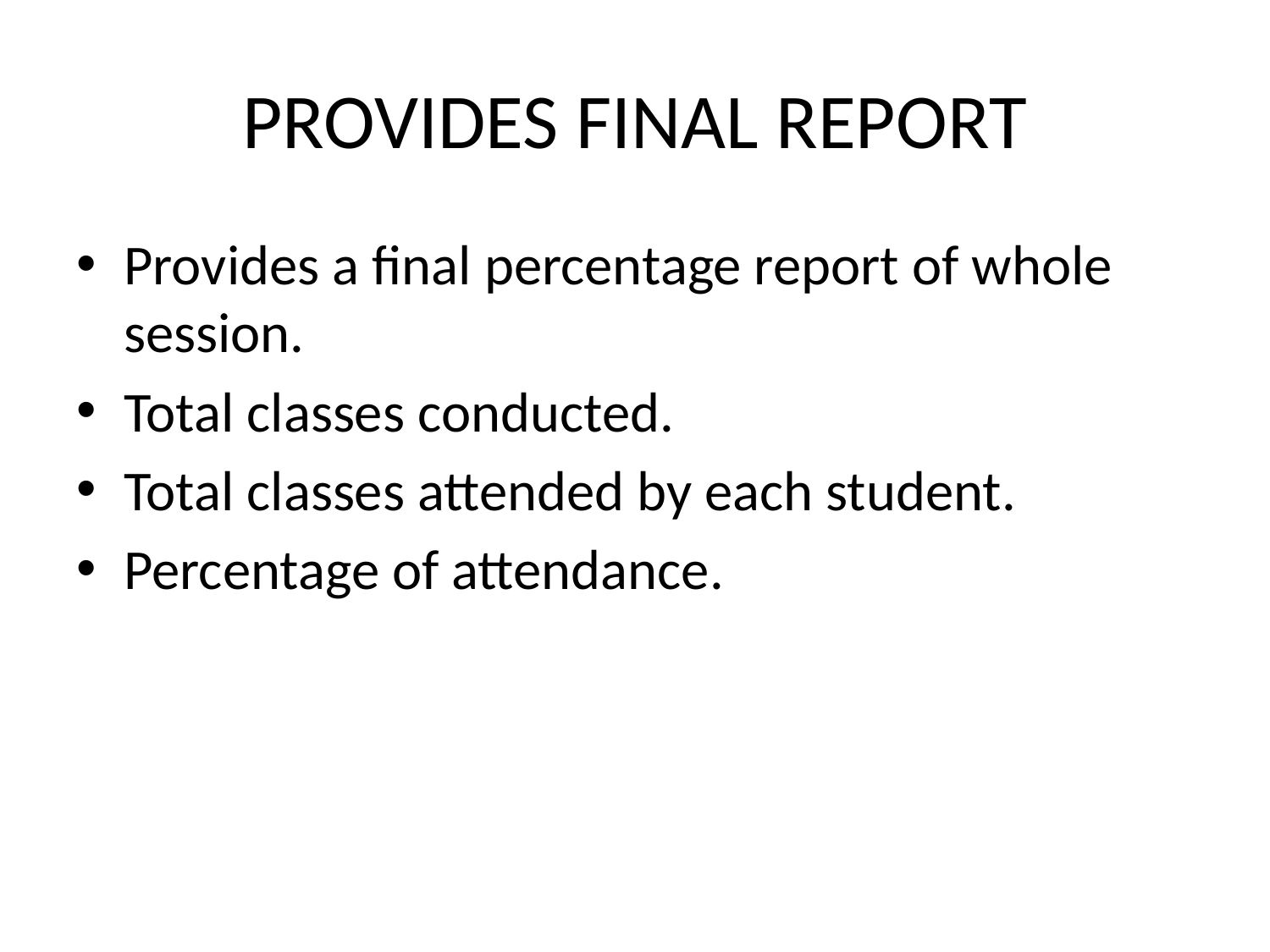

# PROVIDES FINAL REPORT
Provides a final percentage report of whole session.
Total classes conducted.
Total classes attended by each student.
Percentage of attendance.